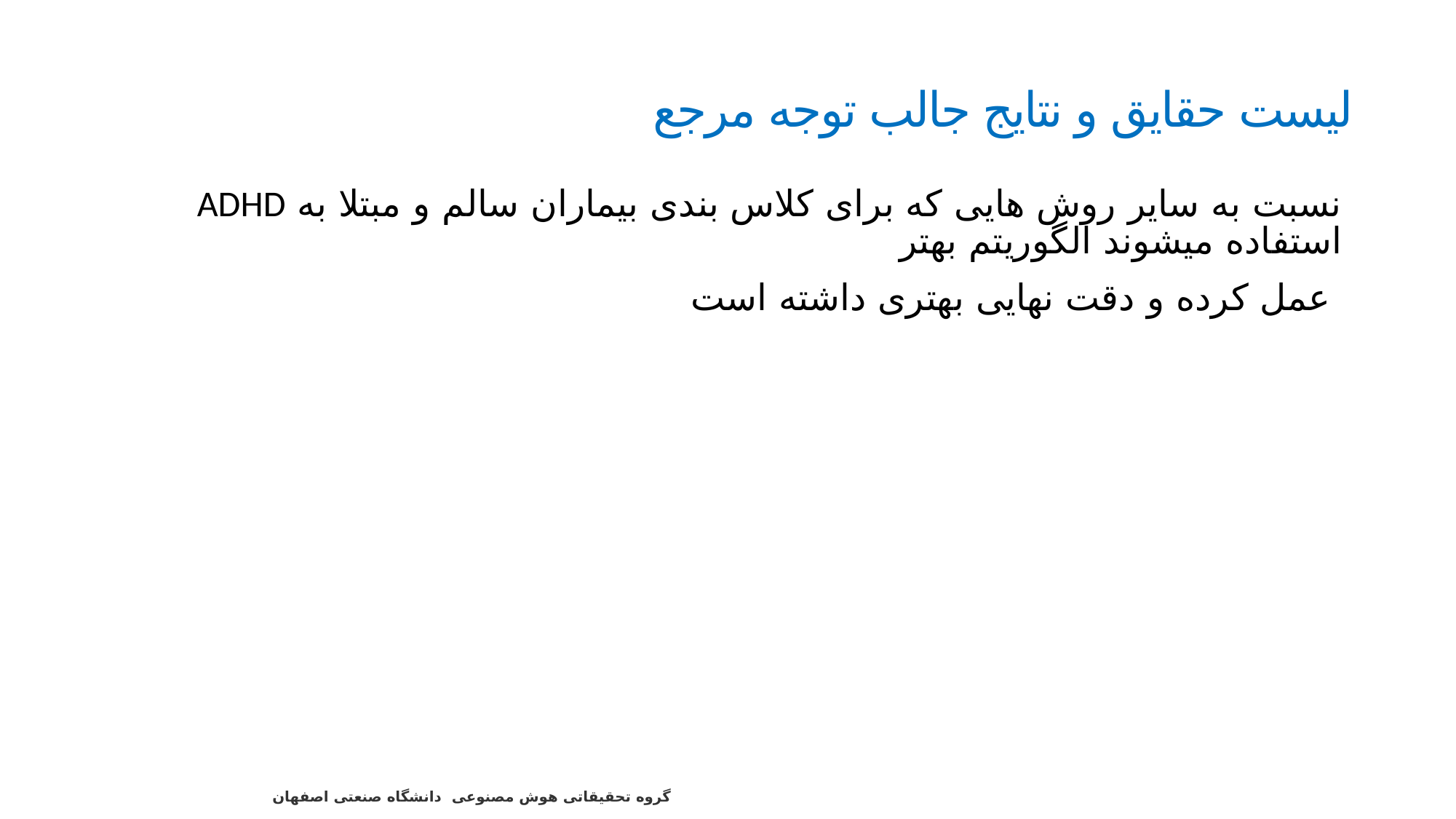

# لیست حقایق و نتایج جالب توجه مرجع
نسبت به سایر روش هایی که برای کلاس بندی بیماران سالم و مبتلا به ADHD  استفاده میشوند الگوریتم بهتر
 عمل کرده و دقت نهایی بهتری داشته است
21
گروه تحقیقاتی هوش مصنوعی  دانشگاه صنعتی اصفهان